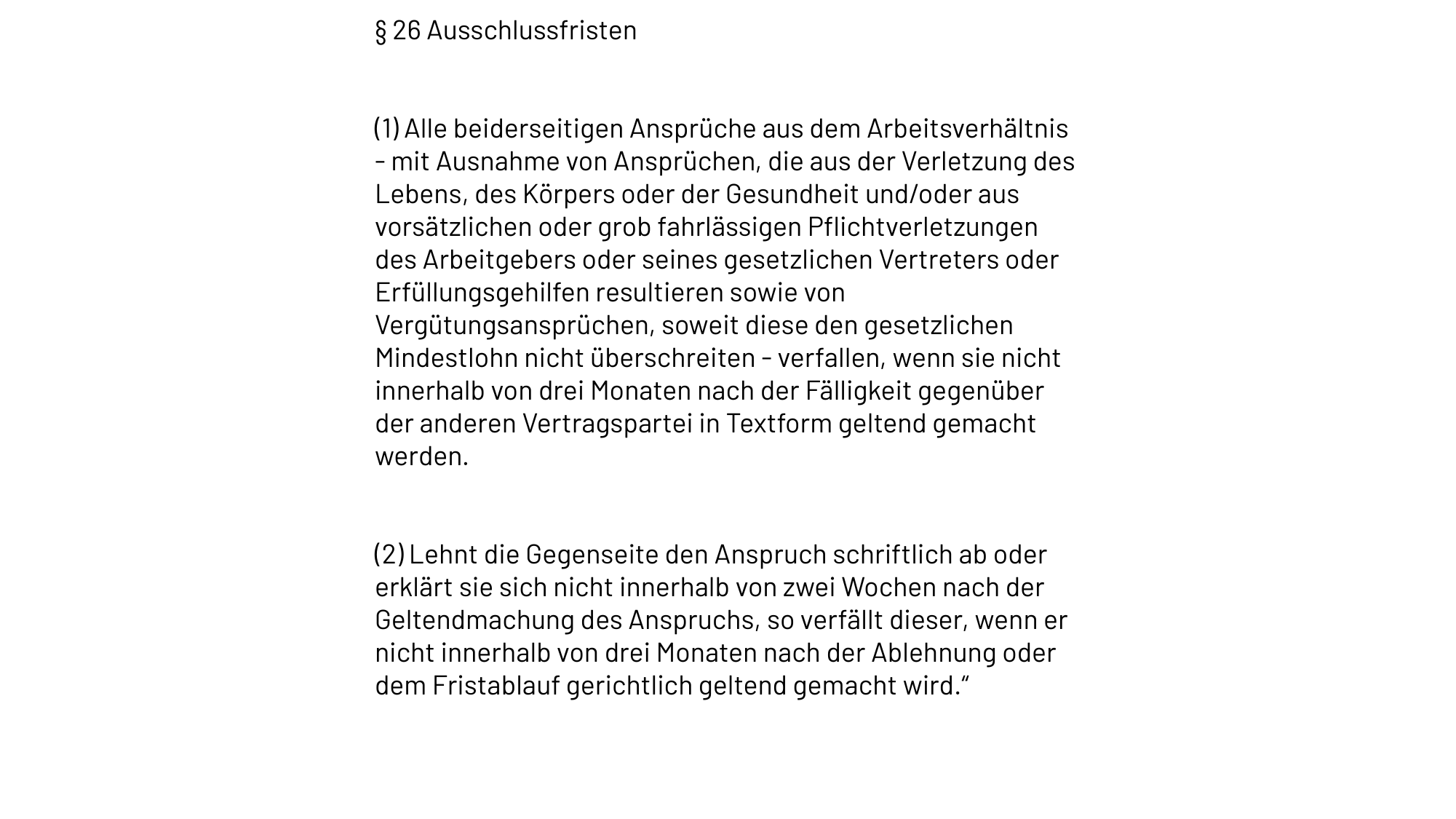

§ 26 Ausschlussfristen

(1) Alle beiderseitigen Ansprüche aus dem Arbeitsverhältnis - mit Ausnahme von Ansprüchen, die aus der Verletzung des Lebens, des Körpers oder der Gesundheit und/oder aus vorsätzlichen oder grob fahrlässigen Pflichtverletzungen des Arbeitgebers oder seines gesetzlichen Vertreters oder Erfüllungsgehilfen resultieren sowie von Vergütungsansprüchen, soweit diese den gesetzlichen Mindestlohn nicht überschreiten - verfallen, wenn sie nicht innerhalb von drei Monaten nach der Fälligkeit gegenüber der anderen Vertragspartei in Textform geltend gemacht werden.

(2) Lehnt die Gegenseite den Anspruch schriftlich ab oder erklärt sie sich nicht innerhalb von zwei Wochen nach der Geltendmachung des Anspruchs, so verfällt dieser, wenn er nicht innerhalb von drei Monaten nach der Ablehnung oder dem Fristablauf gerichtlich geltend gemacht wird.“